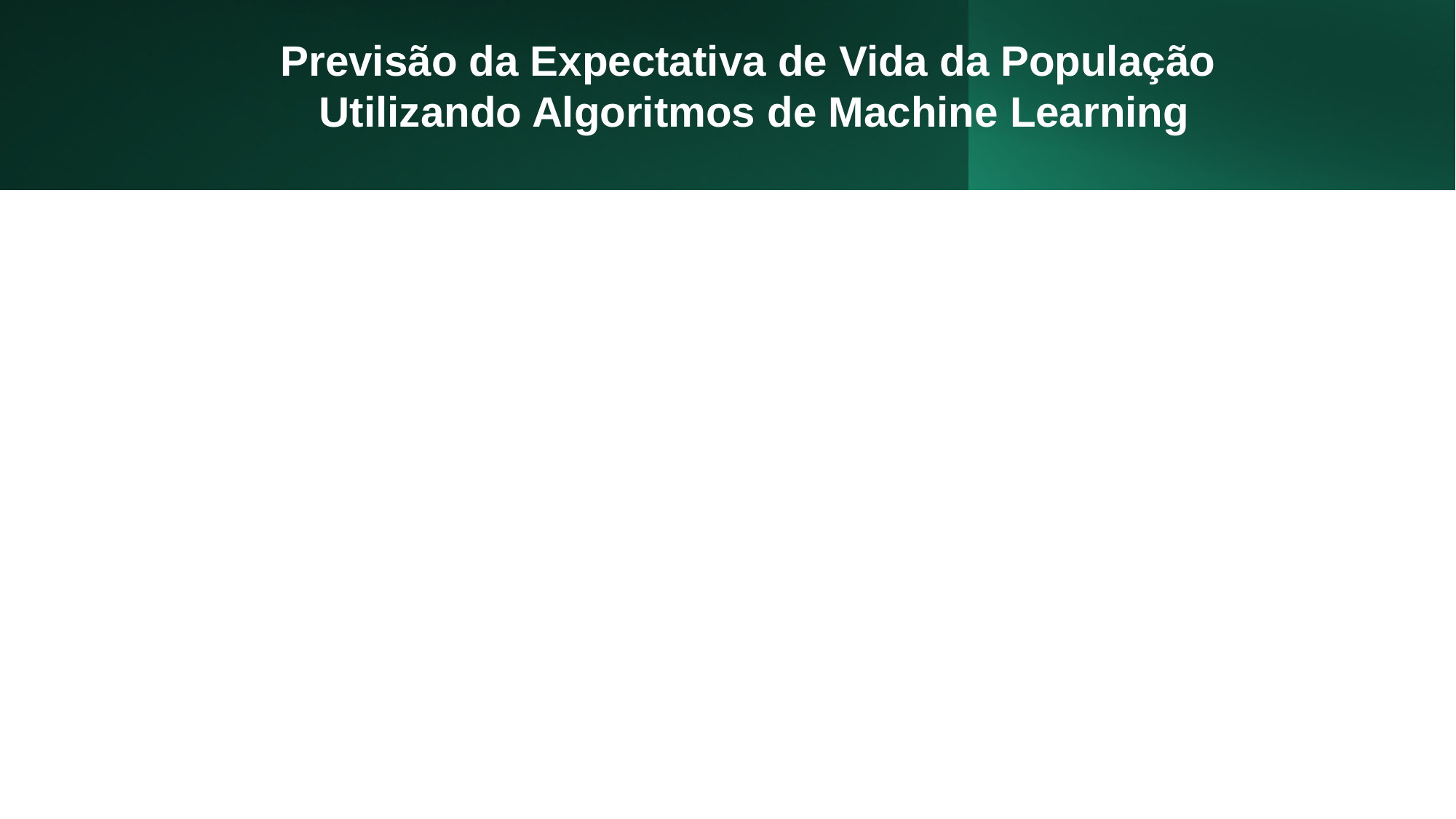

# Previsão da Expectativa de Vida da População Utilizando Algoritmos de Machine Learning